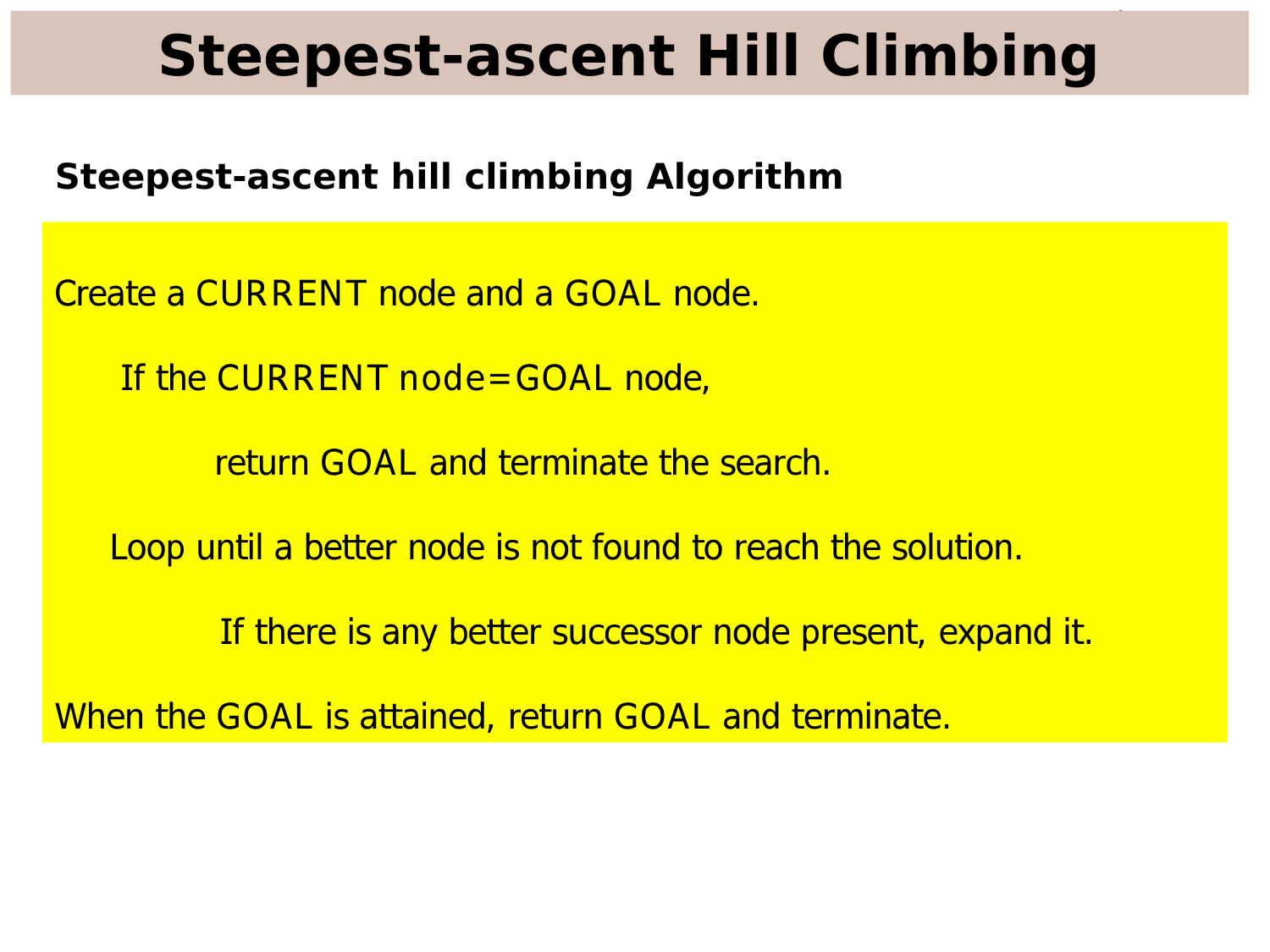

# Steepest-ascent Hill Climbing
Steepest-ascent hill climbing Algorithm
Create a CURRENT node and a GOAL node.
      If the CURRENT node=GOAL node,
	   return GOAL and terminate the search.
     Loop until a better node is not found to reach the solution.
               If there is any better successor node present, expand it.
When the GOAL is attained, return GOAL and terminate.